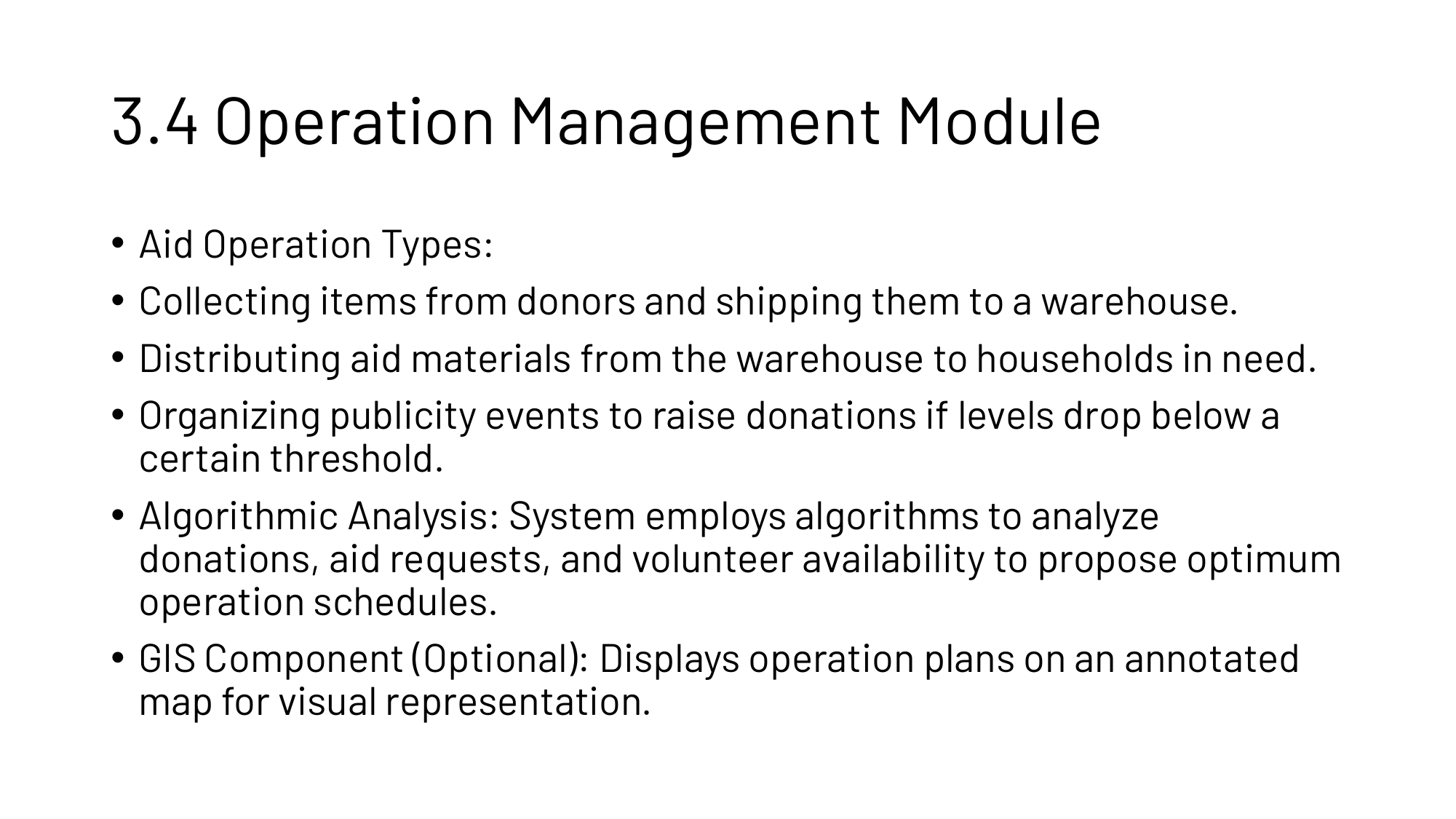

# 3.4 Operation Management Module
Aid Operation Types:
Collecting items from donors and shipping them to a warehouse.
Distributing aid materials from the warehouse to households in need.
Organizing publicity events to raise donations if levels drop below a certain threshold.
Algorithmic Analysis: System employs algorithms to analyze donations, aid requests, and volunteer availability to propose optimum operation schedules.
GIS Component (Optional): Displays operation plans on an annotated map for visual representation.